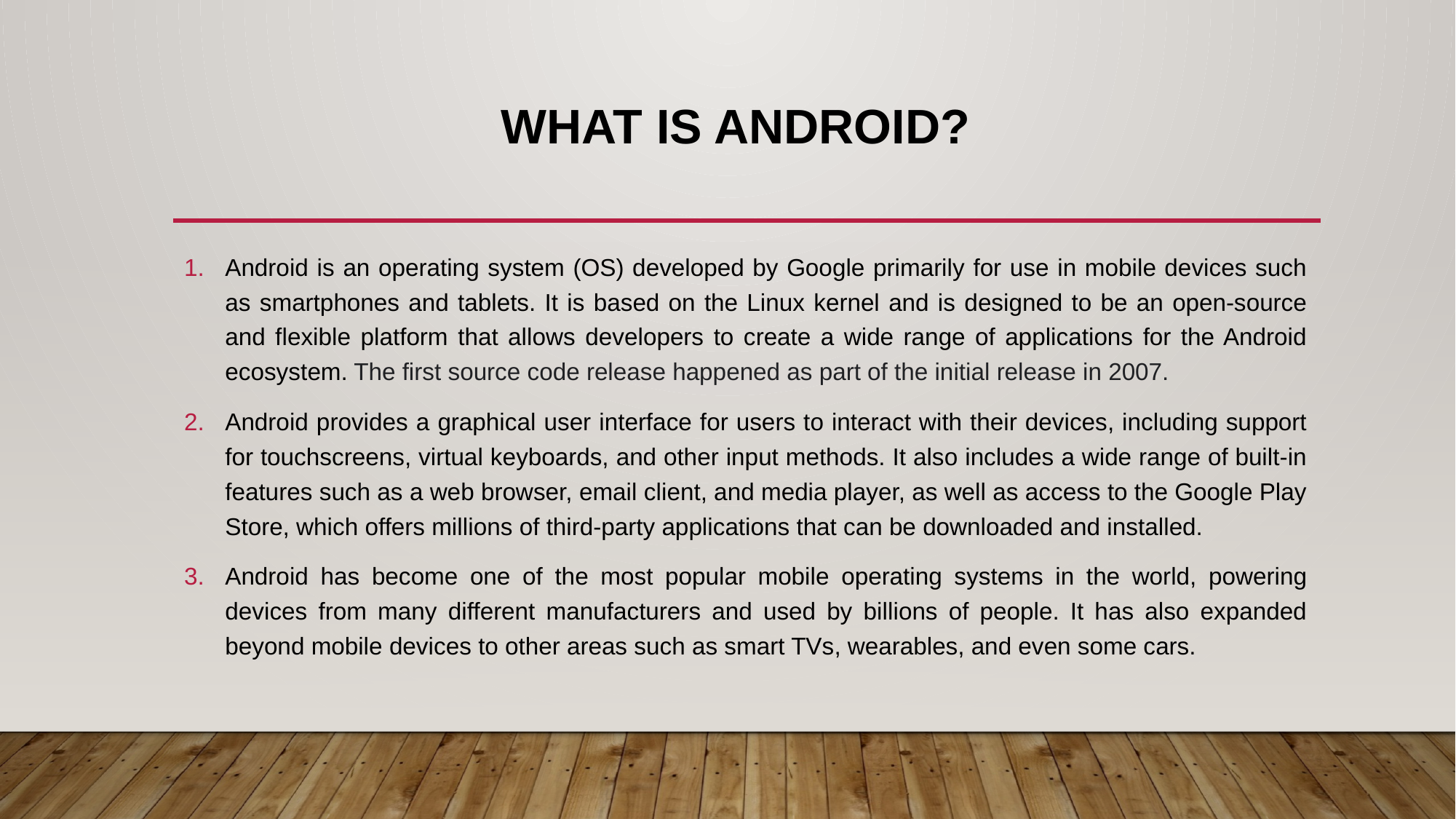

# What is android?
Android is an operating system (OS) developed by Google primarily for use in mobile devices such as smartphones and tablets. It is based on the Linux kernel and is designed to be an open-source and flexible platform that allows developers to create a wide range of applications for the Android ecosystem. The first source code release happened as part of the initial release in 2007.
Android provides a graphical user interface for users to interact with their devices, including support for touchscreens, virtual keyboards, and other input methods. It also includes a wide range of built-in features such as a web browser, email client, and media player, as well as access to the Google Play Store, which offers millions of third-party applications that can be downloaded and installed.
Android has become one of the most popular mobile operating systems in the world, powering devices from many different manufacturers and used by billions of people. It has also expanded beyond mobile devices to other areas such as smart TVs, wearables, and even some cars.